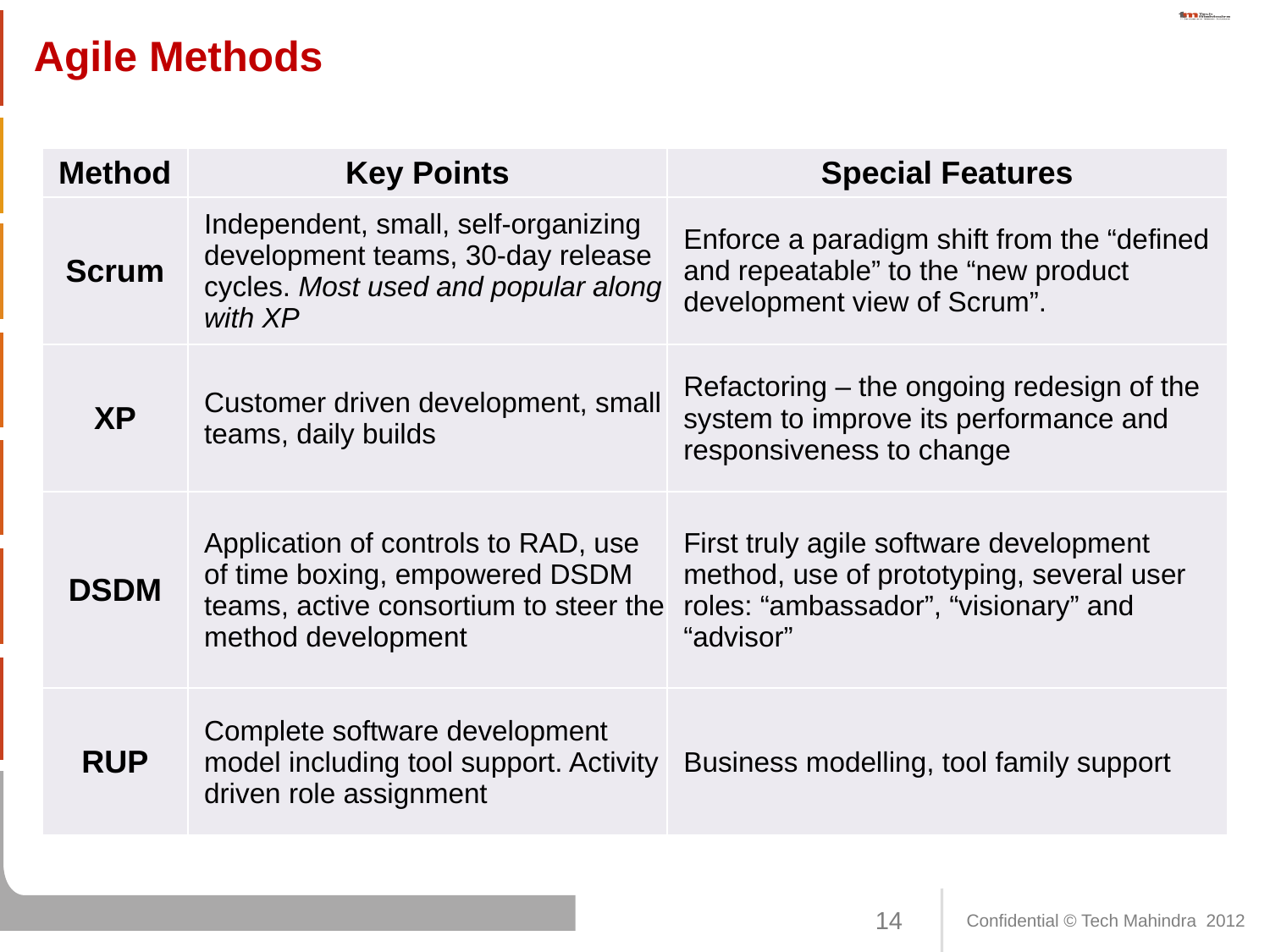

# Agile Methods
| Method | Key Points | Special Features |
| --- | --- | --- |
| Scrum | Independent, small, self-organizing development teams, 30-day release cycles. Most used and popular along with XP | Enforce a paradigm shift from the “defined and repeatable” to the “new product development view of Scrum”. |
| XP | Customer driven development, small teams, daily builds | Refactoring – the ongoing redesign of the system to improve its performance and responsiveness to change |
| DSDM | Application of controls to RAD, use of time boxing, empowered DSDM teams, active consortium to steer the method development | First truly agile software development method, use of prototyping, several user roles: “ambassador”, “visionary” and “advisor” |
| RUP | Complete software development model including tool support. Activity driven role assignment | Business modelling, tool family support |